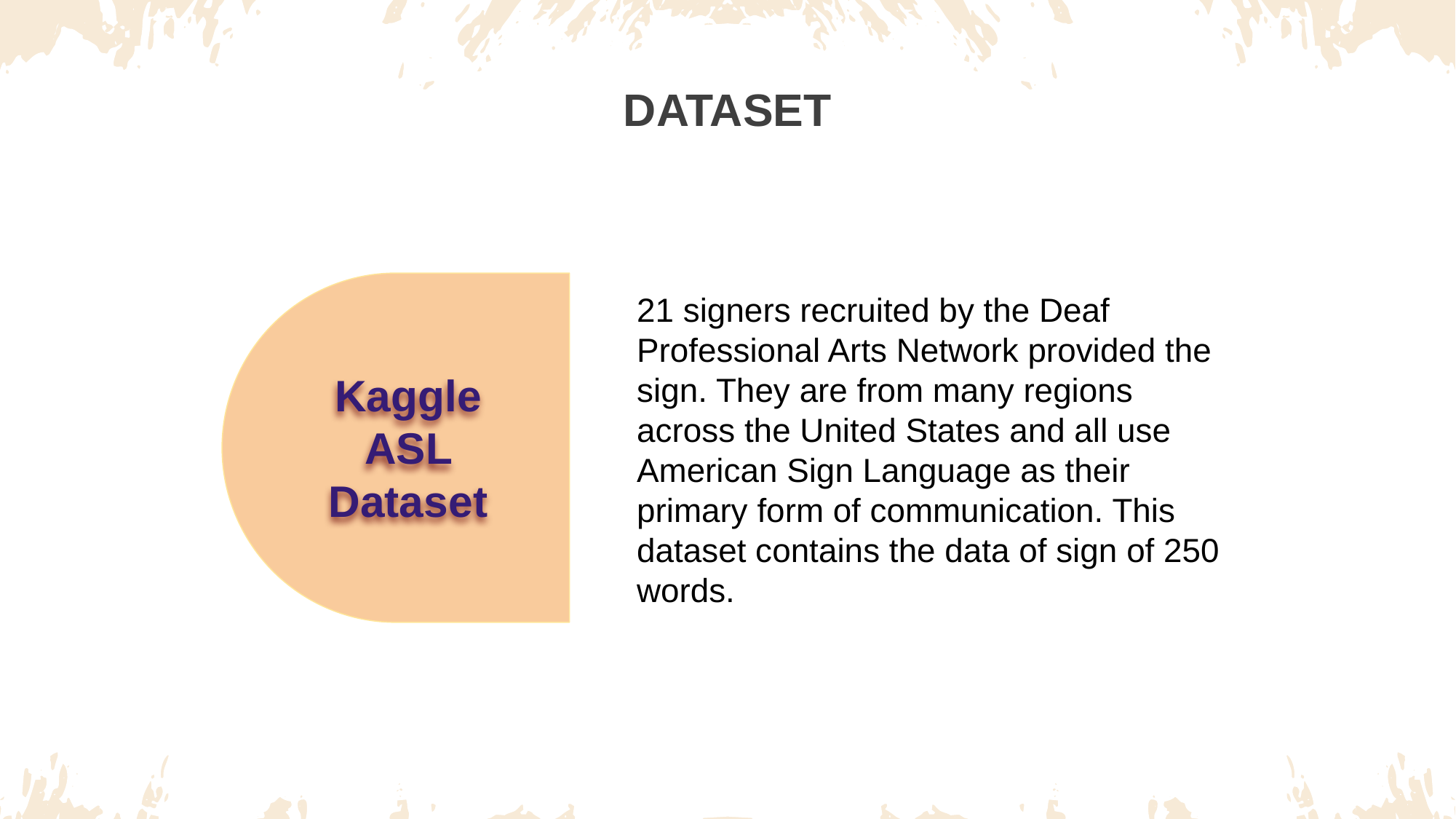

DATASET

21 signers recruited by the Deaf Professional Arts Network provided the sign. They are from many regions across the United States and all use American Sign Language as their primary form of communication. This dataset contains the data of sign of 250 words.
Kaggle ASL Dataset